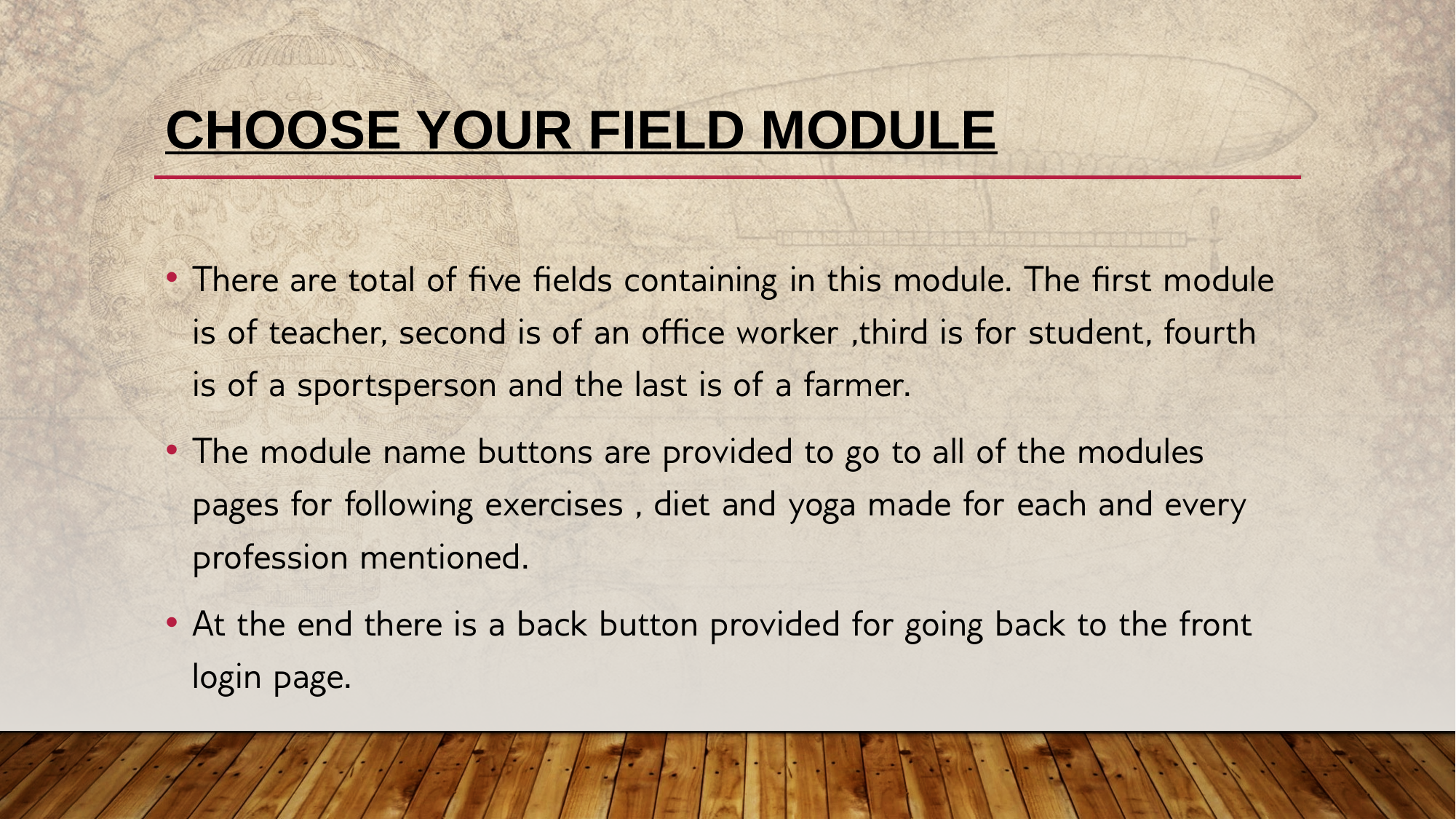

# Choose your field module
There are total of five fields containing in this module. The first module is of teacher, second is of an office worker ,third is for student, fourth is of a sportsperson and the last is of a farmer.
The module name buttons are provided to go to all of the modules pages for following exercises , diet and yoga made for each and every profession mentioned.
At the end there is a back button provided for going back to the front login page.